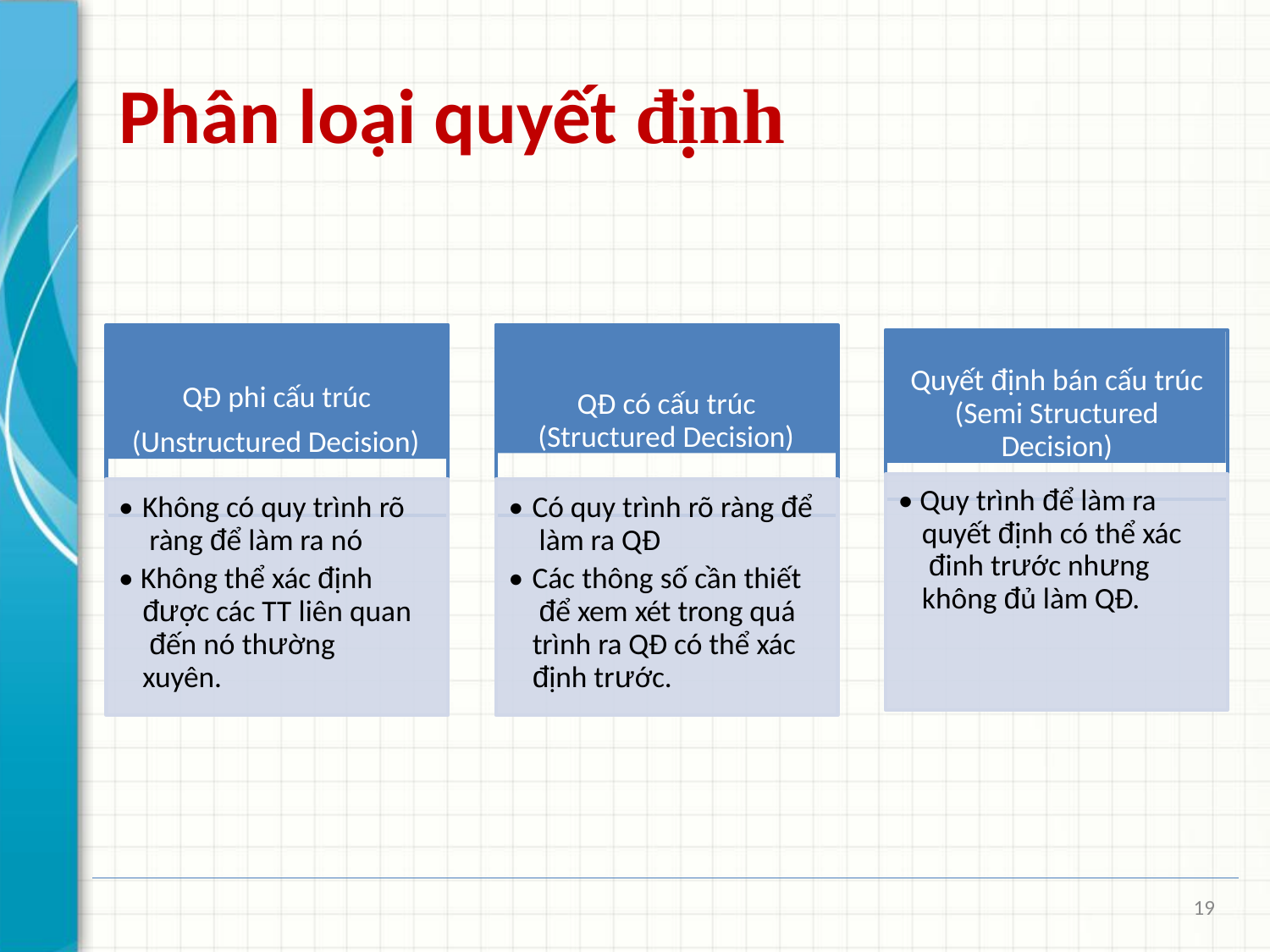

# Phân loại quyết định

QĐ phi cấu trúc  (Unstructured Decision)

QĐ có cấu trúc  (Structured Decision)

Quyết định bán cấu trúc  (Semi Structured  Decision)

• Quy trình để làm ra  quyết định có thể xác  đinh trước nhưng  không đủ làm QĐ.
• Không có quy trình rõ  ràng để làm ra nó
• Không thể xác định  được các TT liên quan  đến nó thường xuyên.
• Có quy trình rõ ràng để  làm ra QĐ
• Các thông số cần thiết  để xem xét trong quá  trình ra QĐ có thể xác  định trước.

19